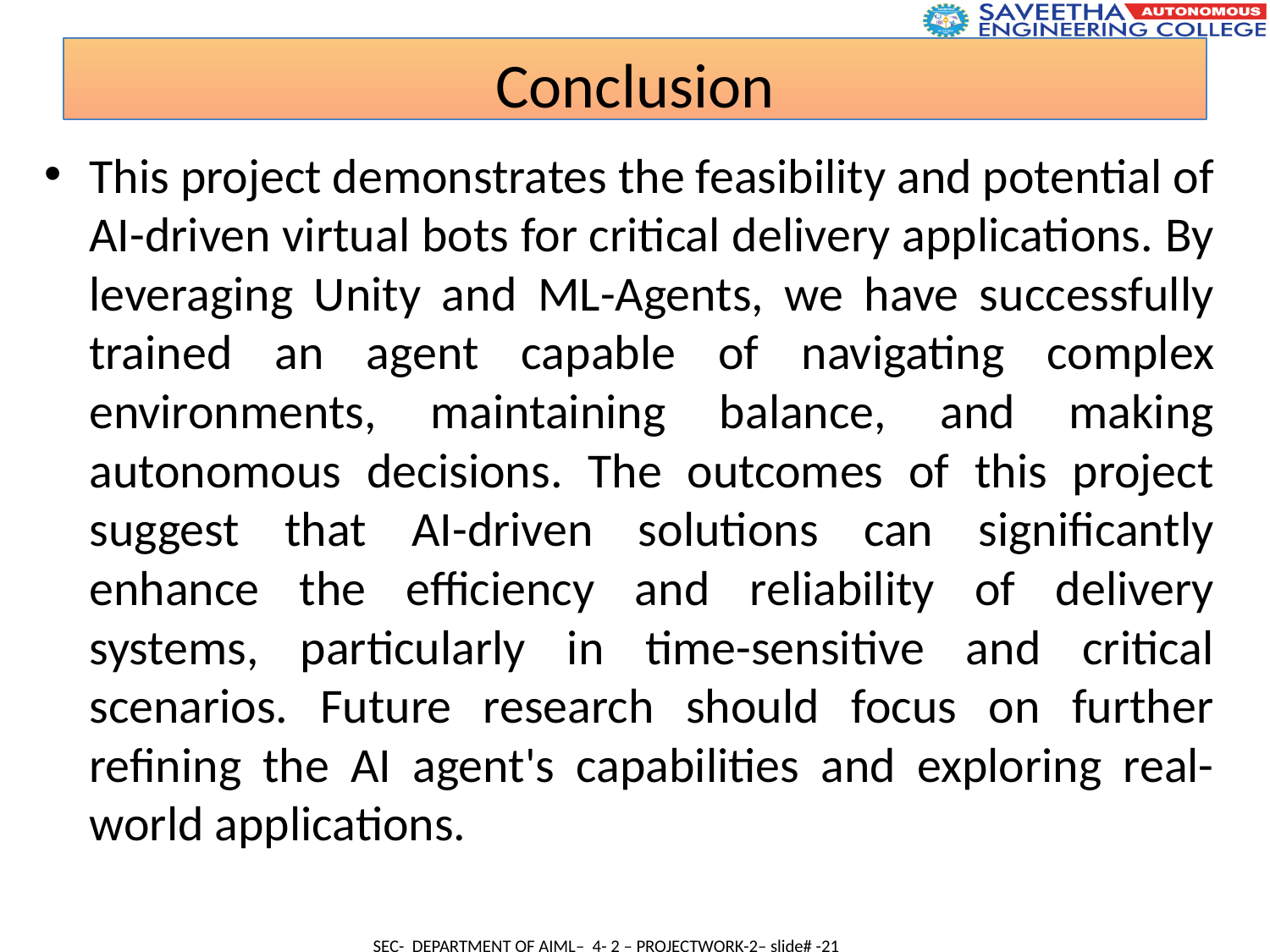

Conclusion
This project demonstrates the feasibility and potential of AI-driven virtual bots for critical delivery applications. By leveraging Unity and ML-Agents, we have successfully trained an agent capable of navigating complex environments, maintaining balance, and making autonomous decisions. The outcomes of this project suggest that AI-driven solutions can significantly enhance the efficiency and reliability of delivery systems, particularly in time-sensitive and critical scenarios. Future research should focus on further refining the AI agent's capabilities and exploring real-world applications.